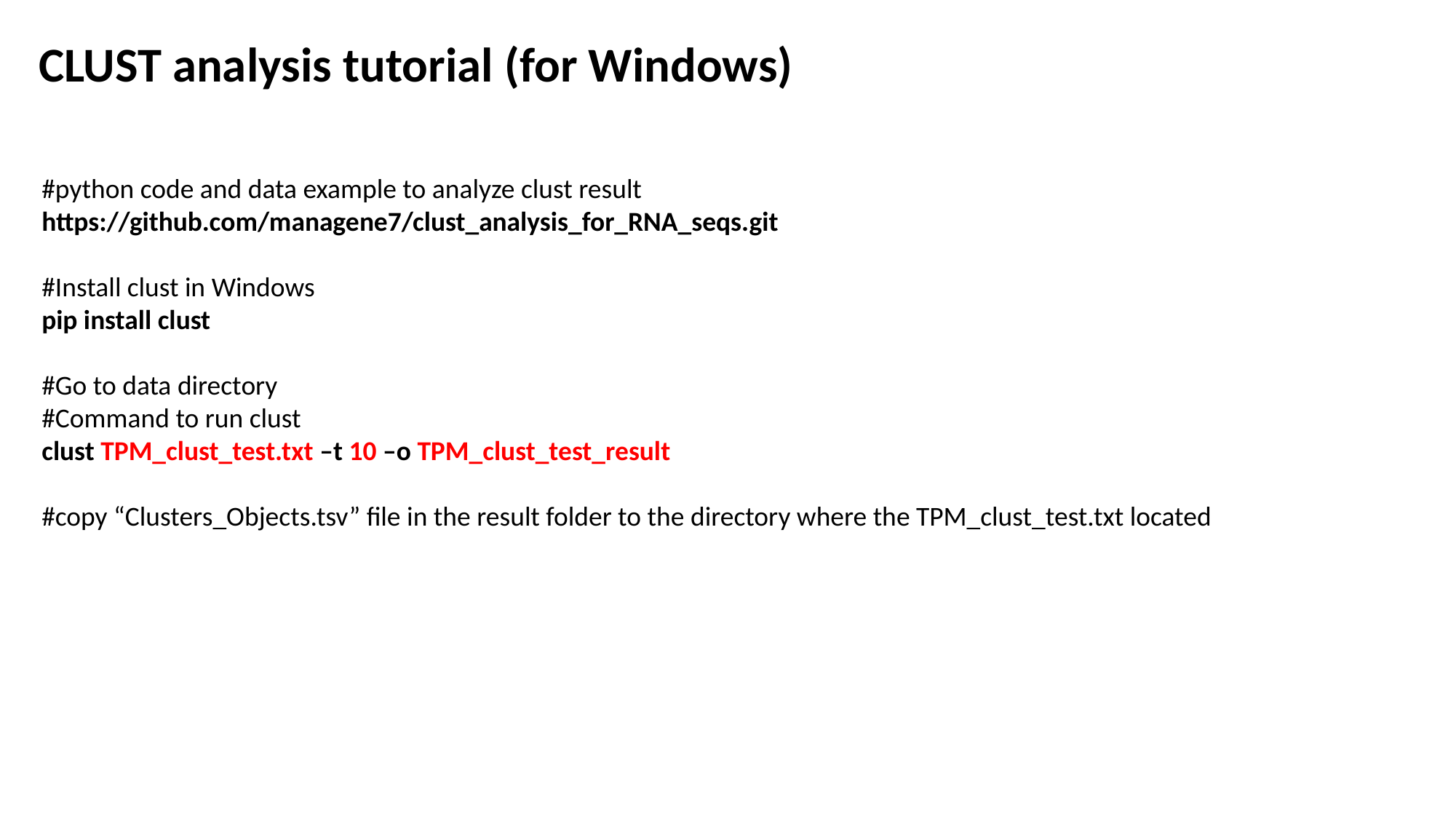

CLUST analysis tutorial (for Windows)
#python code and data example to analyze clust result
https://github.com/managene7/clust_analysis_for_RNA_seqs.git

#Install clust in Windows
pip install clust

#Go to data directory
#Command to run clust
clust TPM_clust_test.txt –t 10 –o TPM_clust_test_result

#copy “Clusters_Objects.tsv” file in the result folder to the directory where the TPM_clust_test.txt located